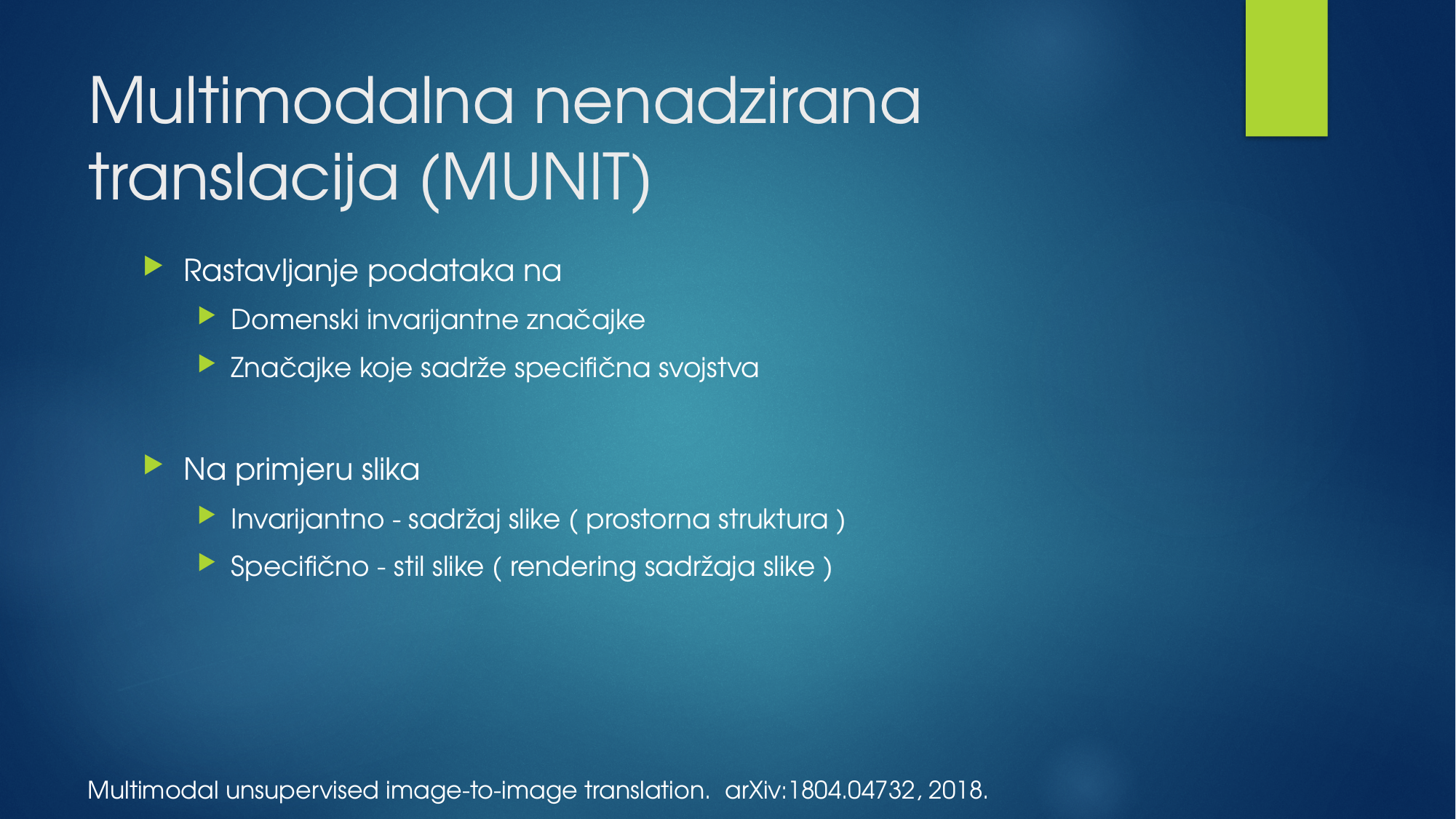

# Multimodalna nenadzirana translacija (MUNIT)
Rastavljanje podataka na
Domenski invarijantne značajke
Značajke koje sadrže specifična svojstva

Na primjeru slika
Invarijantno - sadržaj slike ( prostorna struktura )
Specifično - stil slike ( rendering sadržaja slike )
Multimodal unsupervised image-to-image translation.  arXiv:1804.04732, 2018.